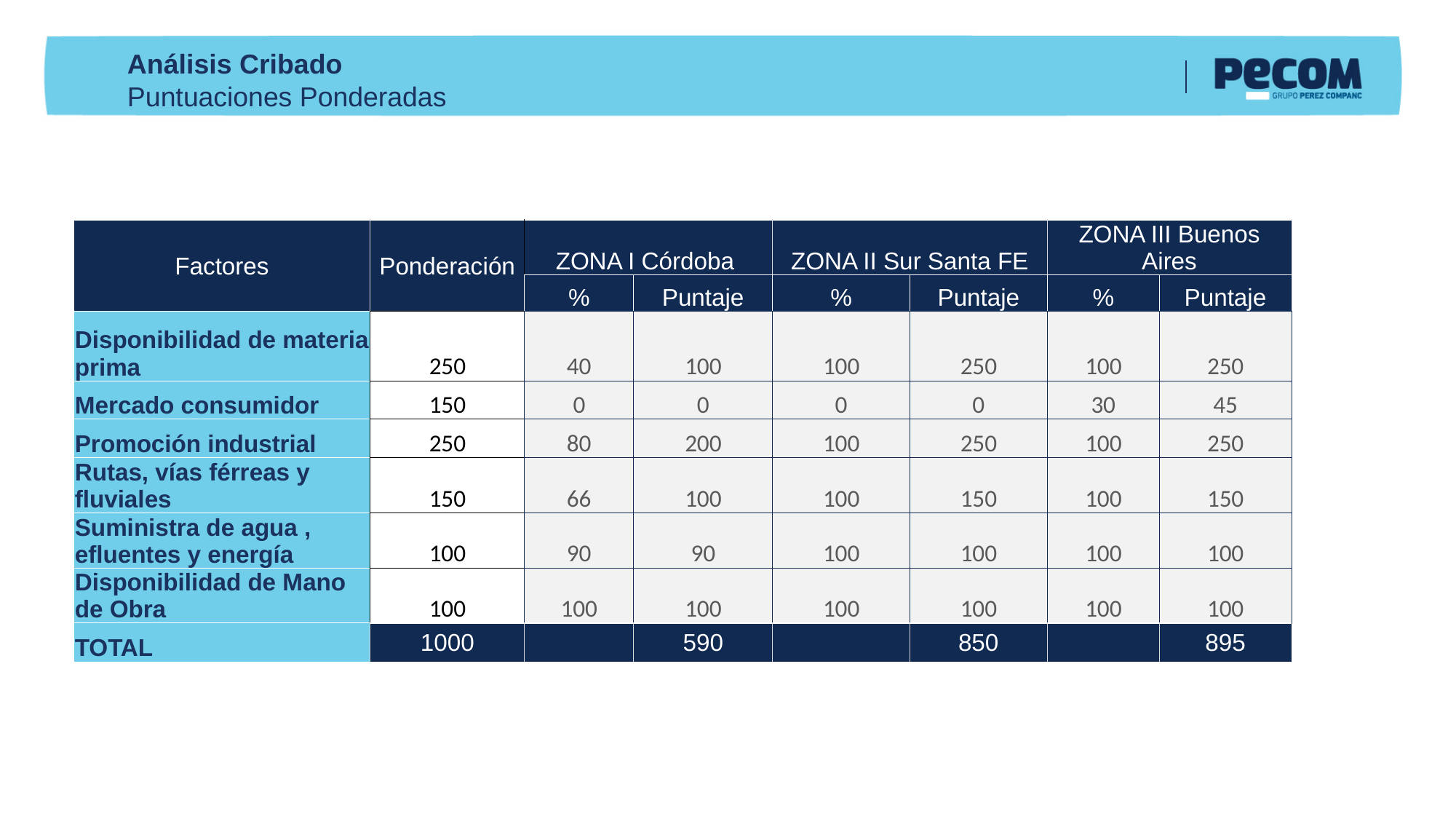

Análisis Cribado
Puntuaciones Ponderadas
| Factores | Ponderación | ZONA I Córdoba |  | ZONA II Sur Santa FE |  | ZONA III Buenos Aires |  |
| --- | --- | --- | --- | --- | --- | --- | --- |
|  |  | % | Puntaje | % | Puntaje | % | Puntaje |
| Disponibilidad de materia prima | 250 | 40 | 100 | 100 | 250 | 100 | 250 |
| Mercado consumidor | 150 | 0 | 0 | 0 | 0 | 30 | 45 |
| Promoción industrial | 250 | 80 | 200 | 100 | 250 | 100 | 250 |
| Rutas, vías férreas y fluviales | 150 | 66 | 100 | 100 | 150 | 100 | 150 |
| Suministra de agua , efluentes y energía | 100 | 90 | 90 | 100 | 100 | 100 | 100 |
| Disponibilidad de Mano de Obra | 100 | 100 | 100 | 100 | 100 | 100 | 100 |
| TOTAL | 1000 |  | 590 |  | 850 |  | 895 |